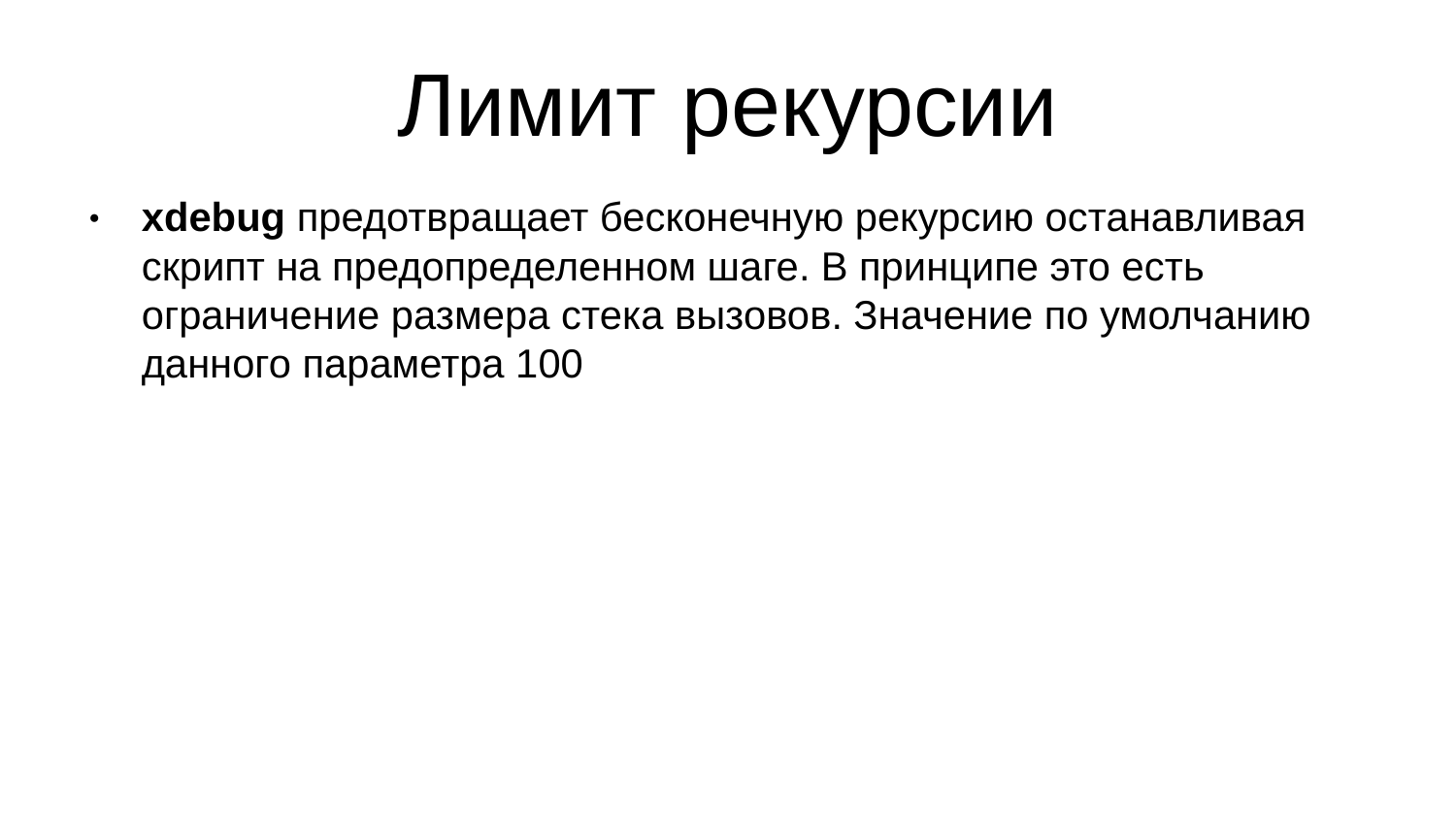

Лимит рекурсии
xdebug предотвращает бесконечную рекурсию останавливая скрипт на предопределенном шаге. В принципе это есть ограничение размера стека вызовов. Значение по умолчанию данного параметра 100